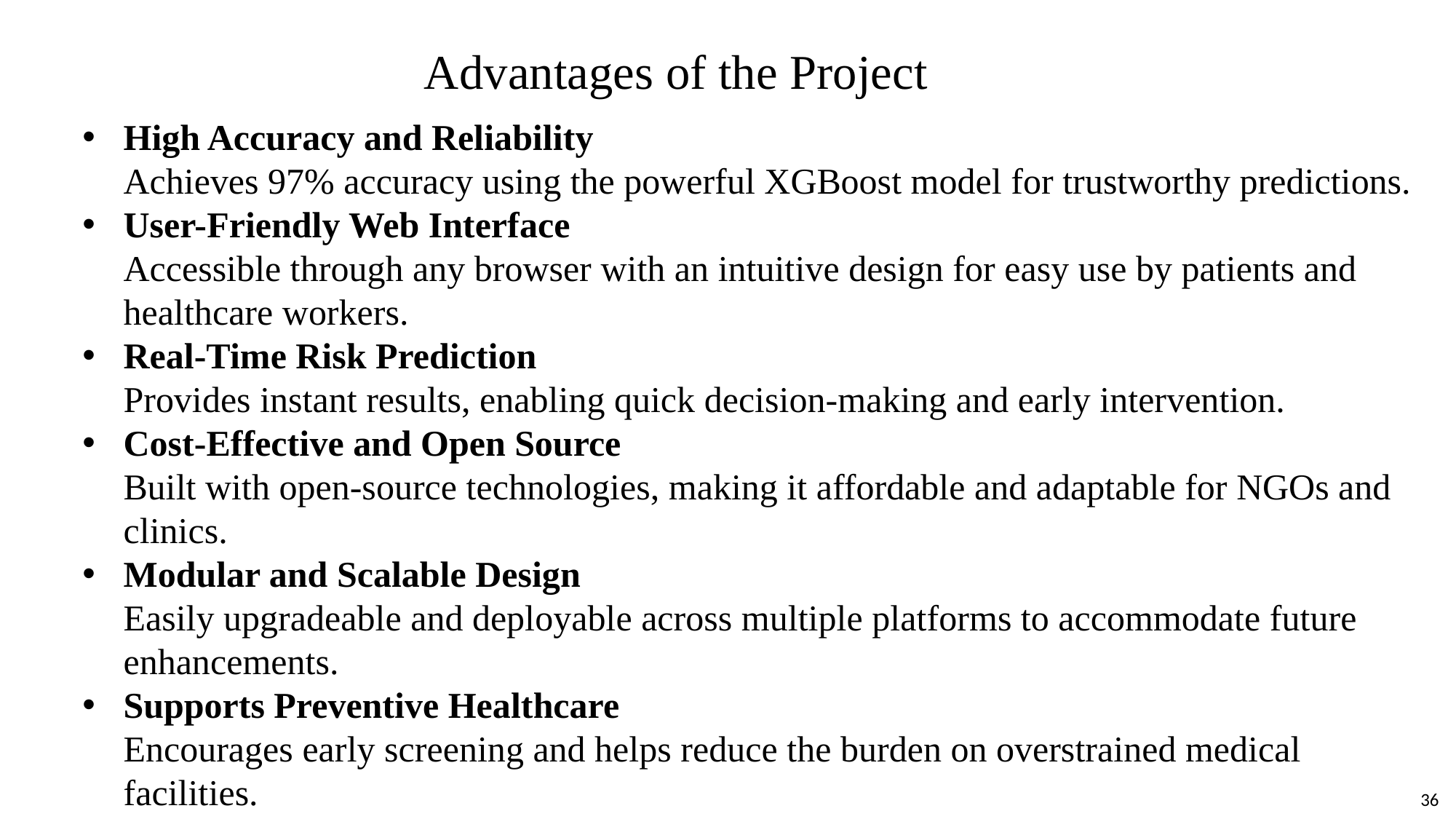

# Advantages of the Project
High Accuracy and Reliability
Achieves 97% accuracy using the powerful XGBoost model for trustworthy predictions.
User-Friendly Web Interface
Accessible through any browser with an intuitive design for easy use by patients and healthcare workers.
Real-Time Risk Prediction
Provides instant results, enabling quick decision-making and early intervention.
Cost-Effective and Open Source
Built with open-source technologies, making it affordable and adaptable for NGOs and clinics.
Modular and Scalable Design
Easily upgradeable and deployable across multiple platforms to accommodate future enhancements.
Supports Preventive Healthcare
Encourages early screening and helps reduce the burden on overstrained medical facilities.